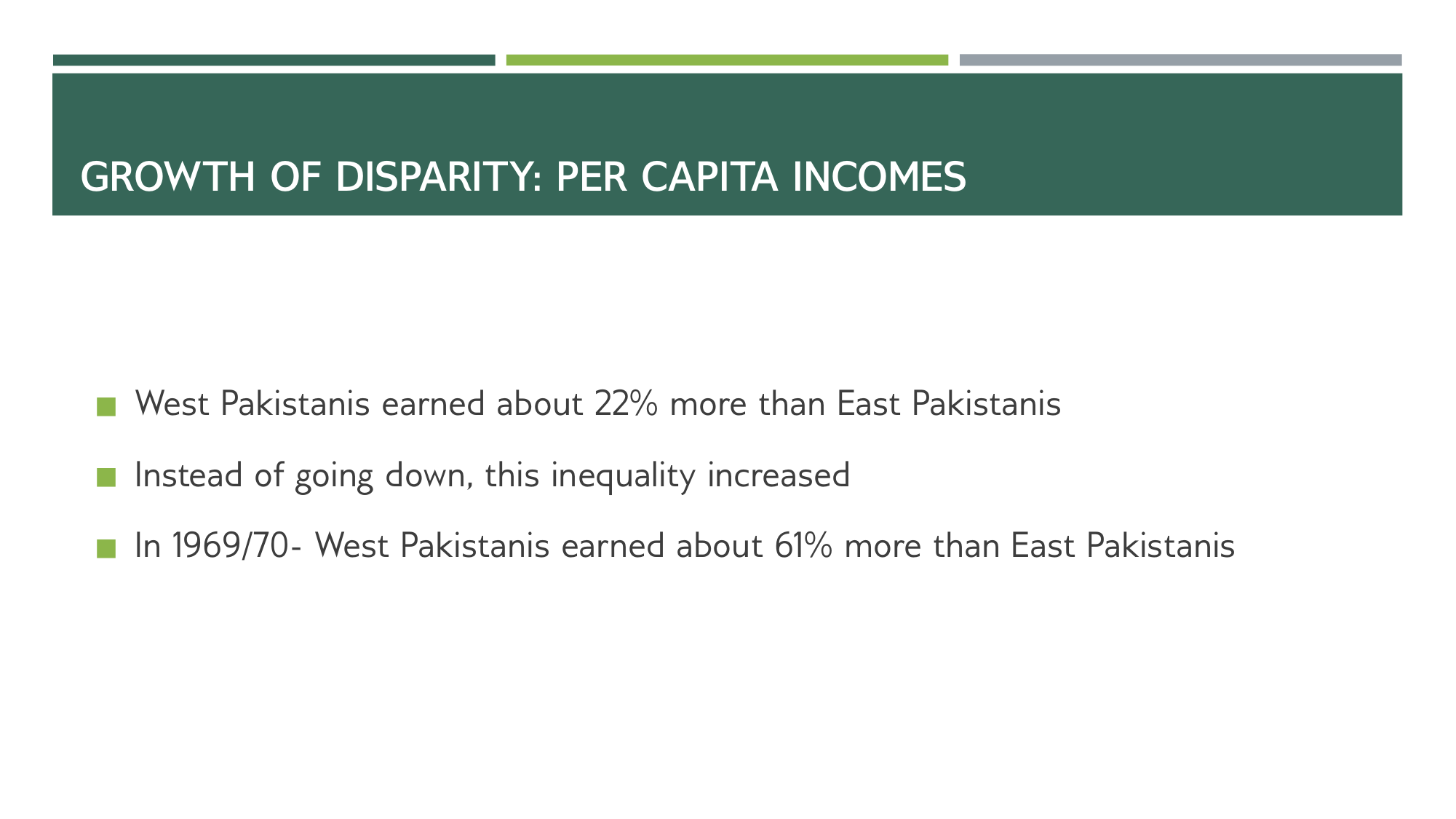

# GROWTH OF DISPARITY: PER CAPITA INCOMES
West Pakistanis earned about 22% more than East Pakistanis
Instead of going down, this inequality increased
In 1969/70- West Pakistanis earned about 61% more than East Pakistanis